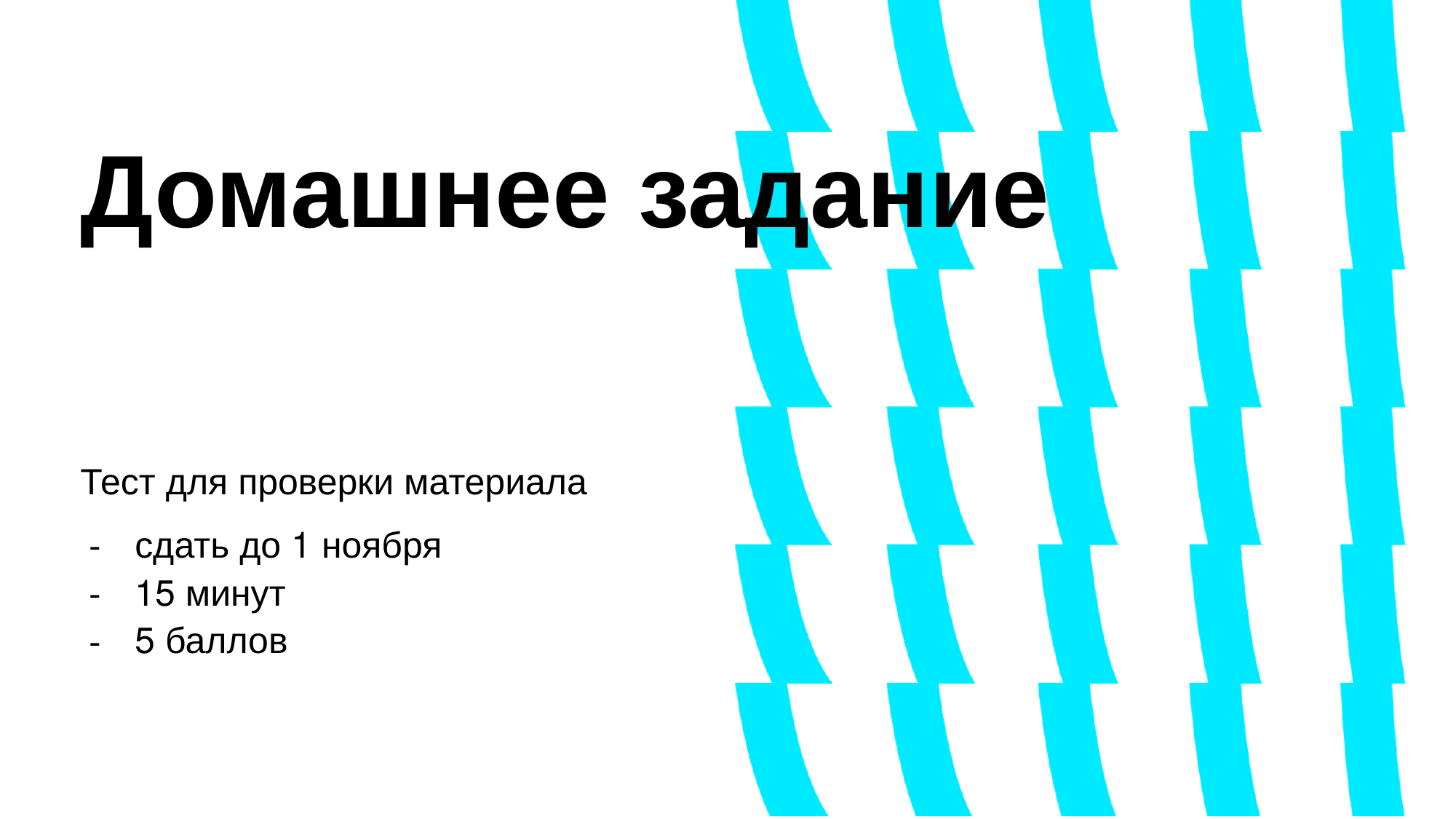

Домашнее задание
Тест для проверки материала
сдать до 1 ноября
15 минут
5 баллов